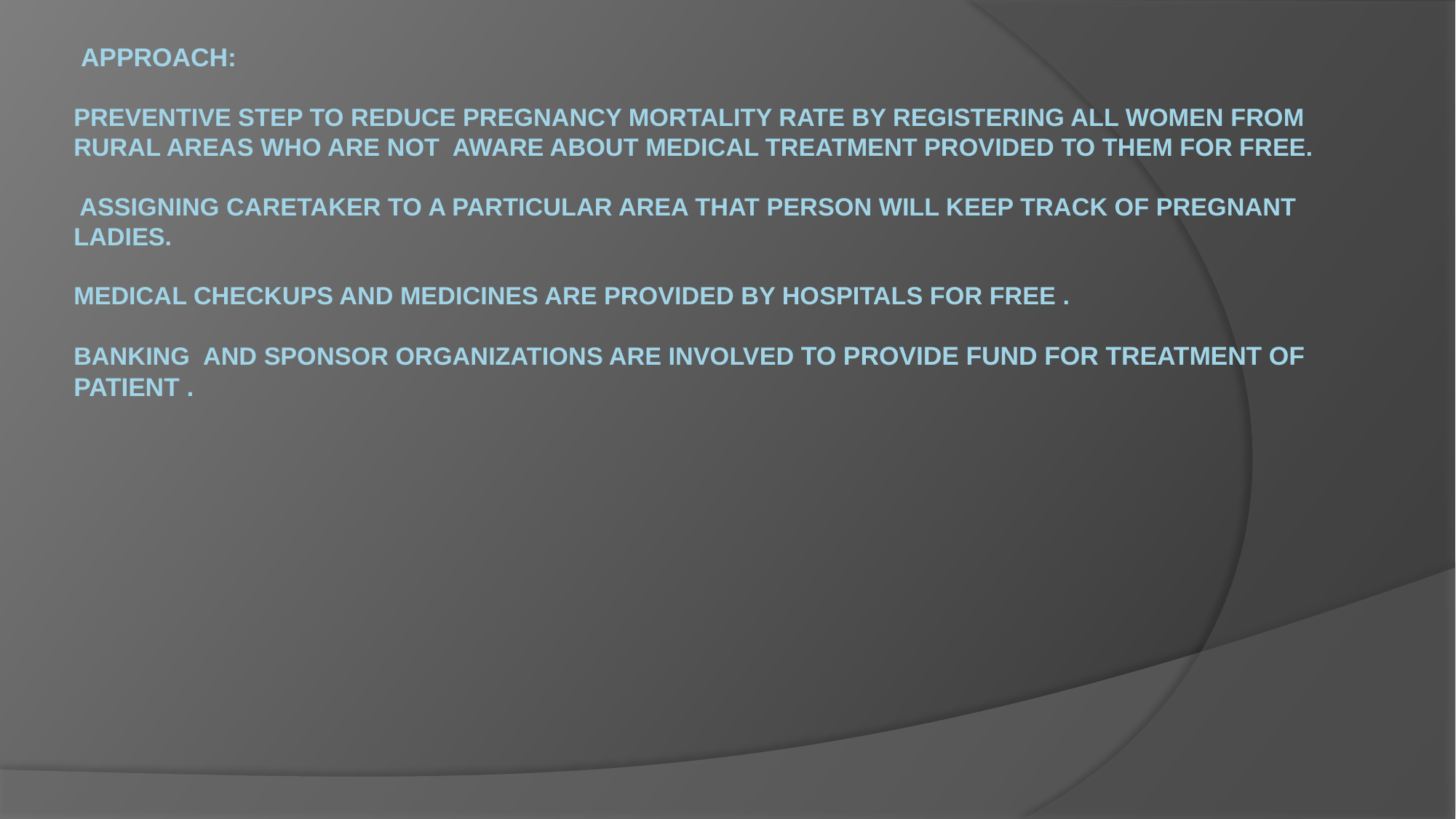

# Approach: Preventive step to reduce pregnancy Mortality rate by registering all women from rural areas who are not  aware about medical treatment provided to them for free. Assigning Caretaker to a Particular Area that person will keep track of Pregnant Ladies. Medical Checkups and Medicines are provided by Hospitals for free . Banking  and Sponsor organizations are involved to provide fund for treatment of patient .